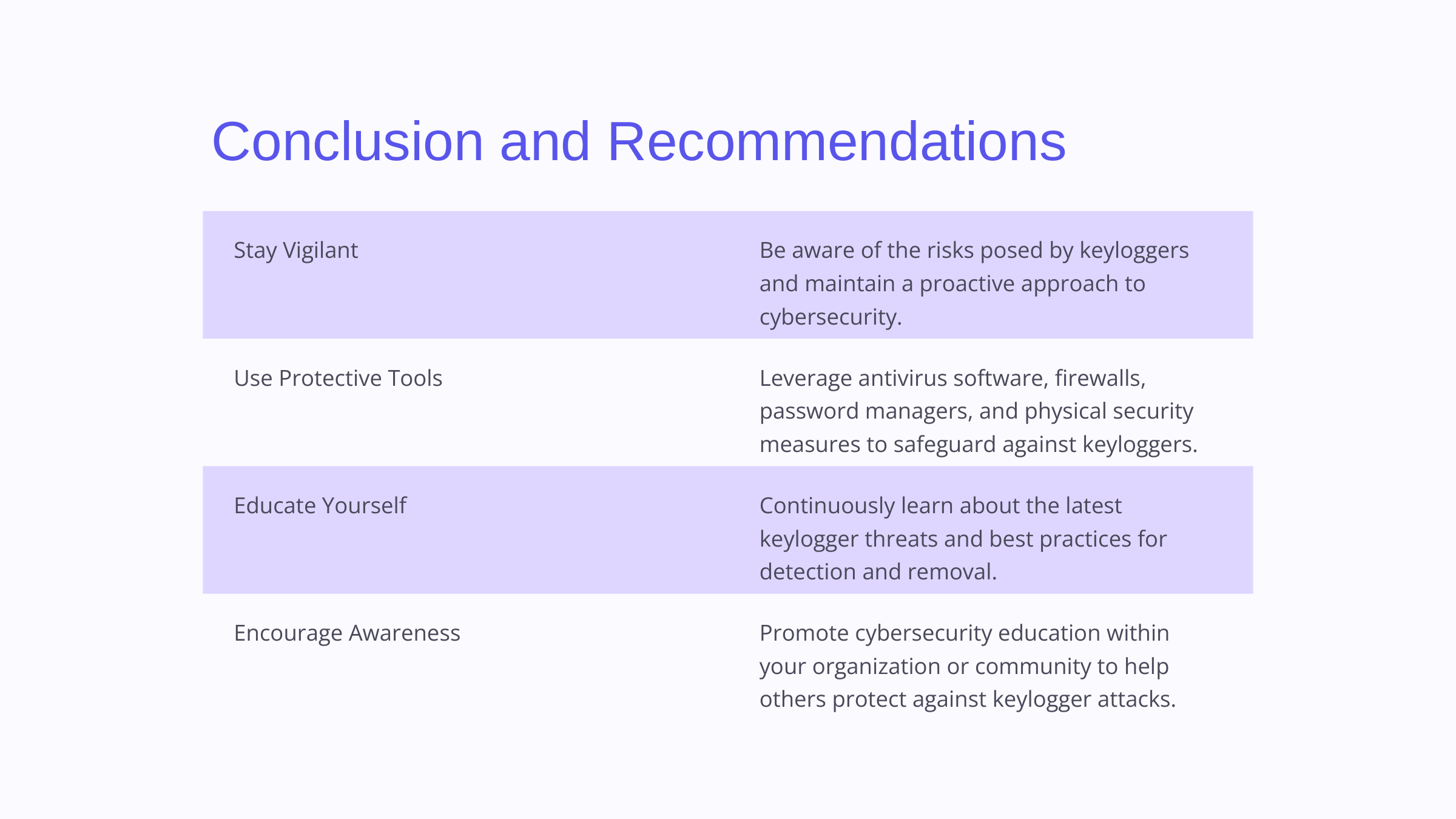

Conclusion and Recommendations

Stay Vigilant
Be aware of the risks posed by keyloggers and maintain a proactive approach to cybersecurity.
Use Protective Tools
Leverage antivirus software, firewalls, password managers, and physical security measures to safeguard against keyloggers.

Educate Yourself
Continuously learn about the latest keylogger threats and best practices for detection and removal.
Encourage Awareness
Promote cybersecurity education within your organization or community to help others protect against keylogger attacks.